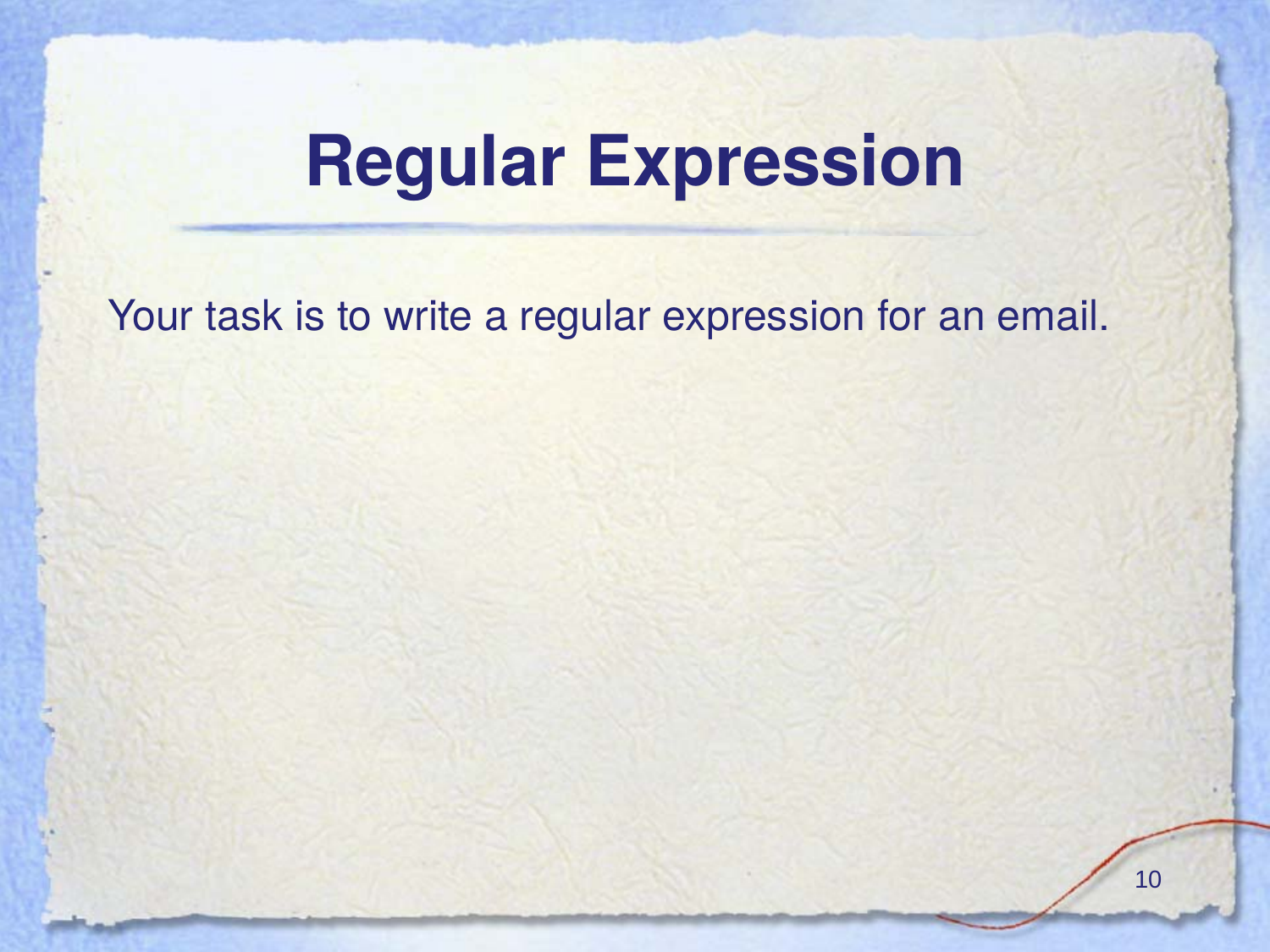

# Regular Expression
Your task is to write a regular expression for an email.
10